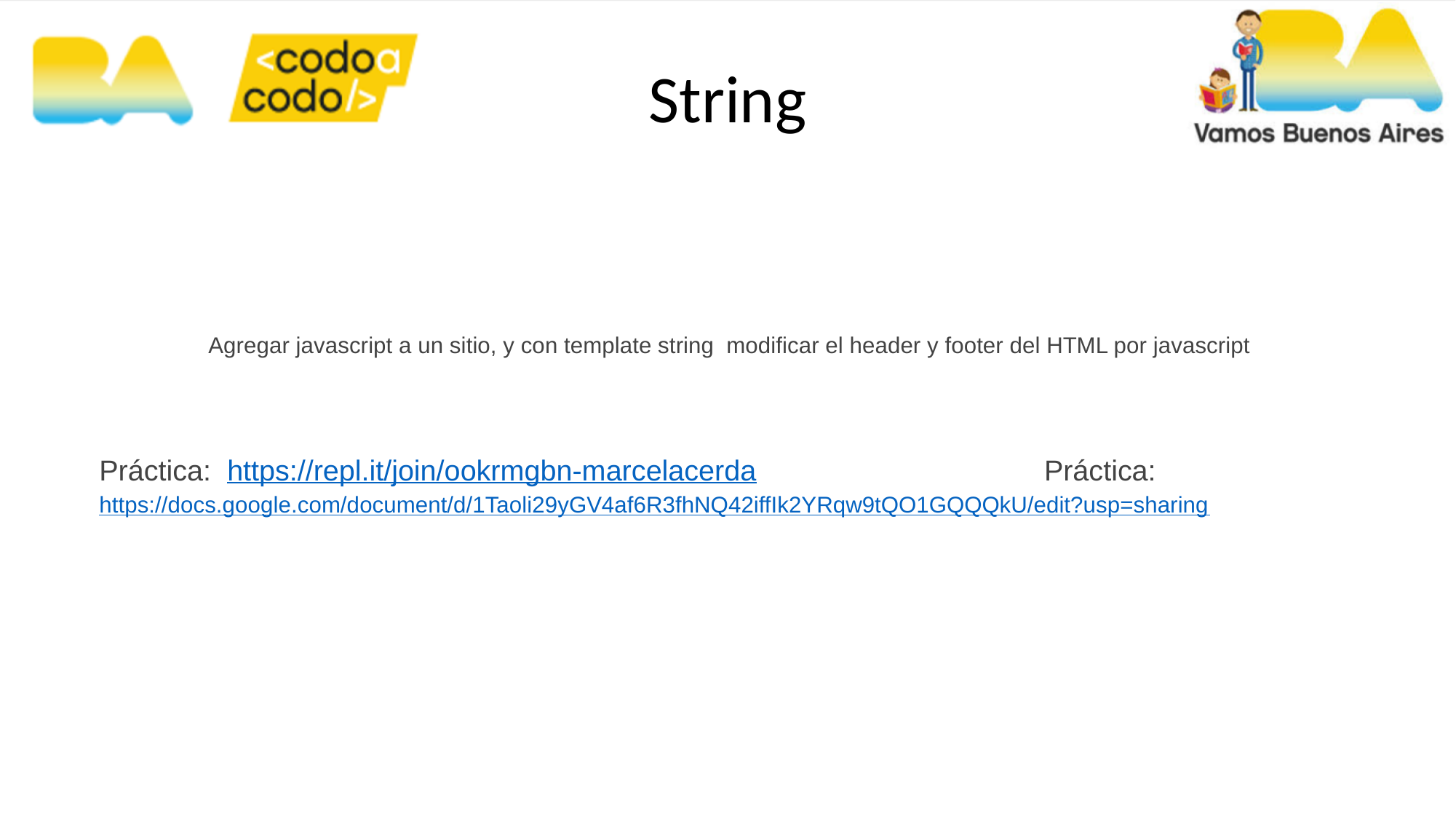

# String

	Agregar javascript a un sitio, y con template string  modificar el header y footer del HTML por javascript

Práctica:  https://repl.it/join/ookrmgbn-marcelacerda                                    Práctica:https://docs.google.com/document/d/1Taoli29yGV4af6R3fhNQ42iffIk2YRqw9tQO1GQQQkU/edit?usp=sharing